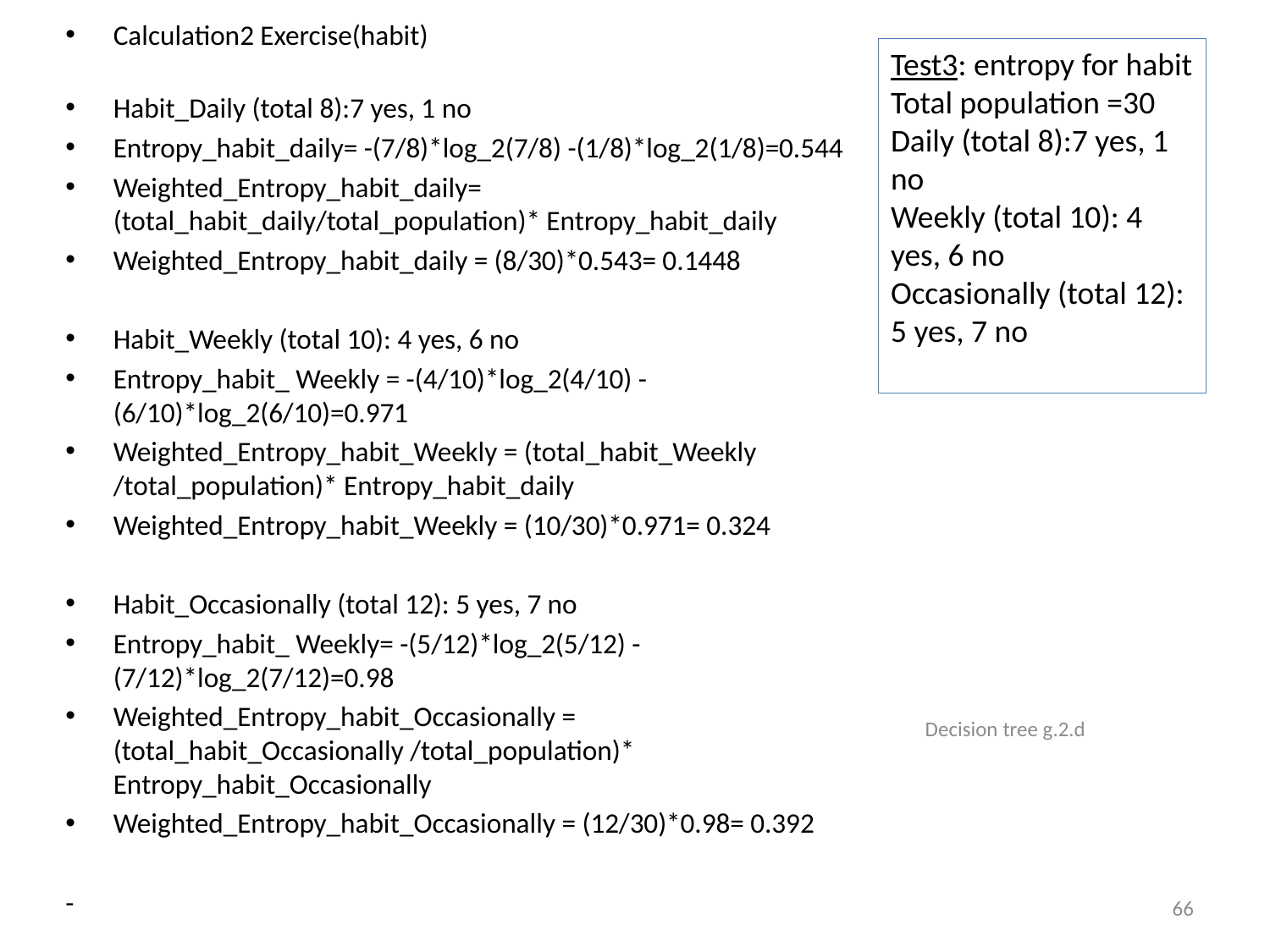

Calculation2 Exercise(habit)
Habit_Daily (total 8):7 yes, 1 no
Entropy_habit_daily= -(7/8)*log_2(7/8) -(1/8)*log_2(1/8)=0.544
Weighted_Entropy_habit_daily= (total_habit_daily/total_population)* Entropy_habit_daily
Weighted_Entropy_habit_daily = (8/30)*0.543= 0.1448

Habit_Weekly (total 10): 4 yes, 6 no
Entropy_habit_ Weekly = -(4/10)*log_2(4/10) -(6/10)*log_2(6/10)=0.971
Weighted_Entropy_habit_Weekly = (total_habit_Weekly /total_population)* Entropy_habit_daily
Weighted_Entropy_habit_Weekly = (10/30)*0.971= 0.324

Habit_Occasionally (total 12): 5 yes, 7 no
Entropy_habit_ Weekly= -(5/12)*log_2(5/12) -(7/12)*log_2(7/12)=0.98
Weighted_Entropy_habit_Occasionally = (total_habit_Occasionally /total_population)* Entropy_habit_Occasionally
Weighted_Entropy_habit_Occasionally = (12/30)*0.98= 0.392

-
#
Test3: entropy for habit
Total population =30
Daily (total 8):7 yes, 1 no
Weekly (total 10): 4 yes, 6 no
Occasionally (total 12): 5 yes, 7 no

Decision tree g.2.d
66